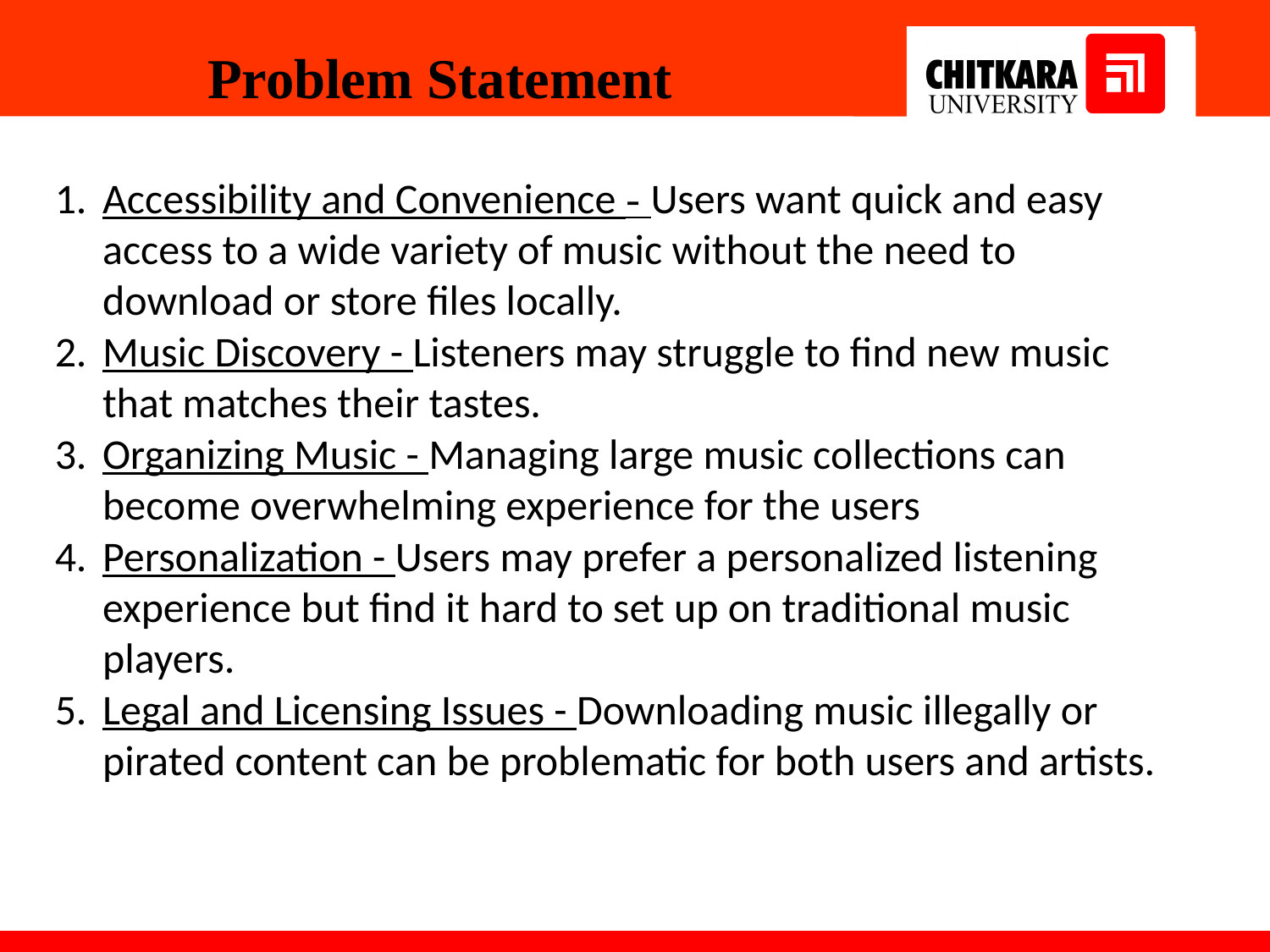

.

Problem Statement
Accessibility and Convenience - Users want quick and easy access to a wide variety of music without the need to download or store files locally.
Music Discovery - Listeners may struggle to find new music that matches their tastes.
Organizing Music - Managing large music collections can become overwhelming experience for the users
Personalization - Users may prefer a personalized listening experience but find it hard to set up on traditional music players.
Legal and Licensing Issues - Downloading music illegally or pirated content can be problematic for both users and artists.